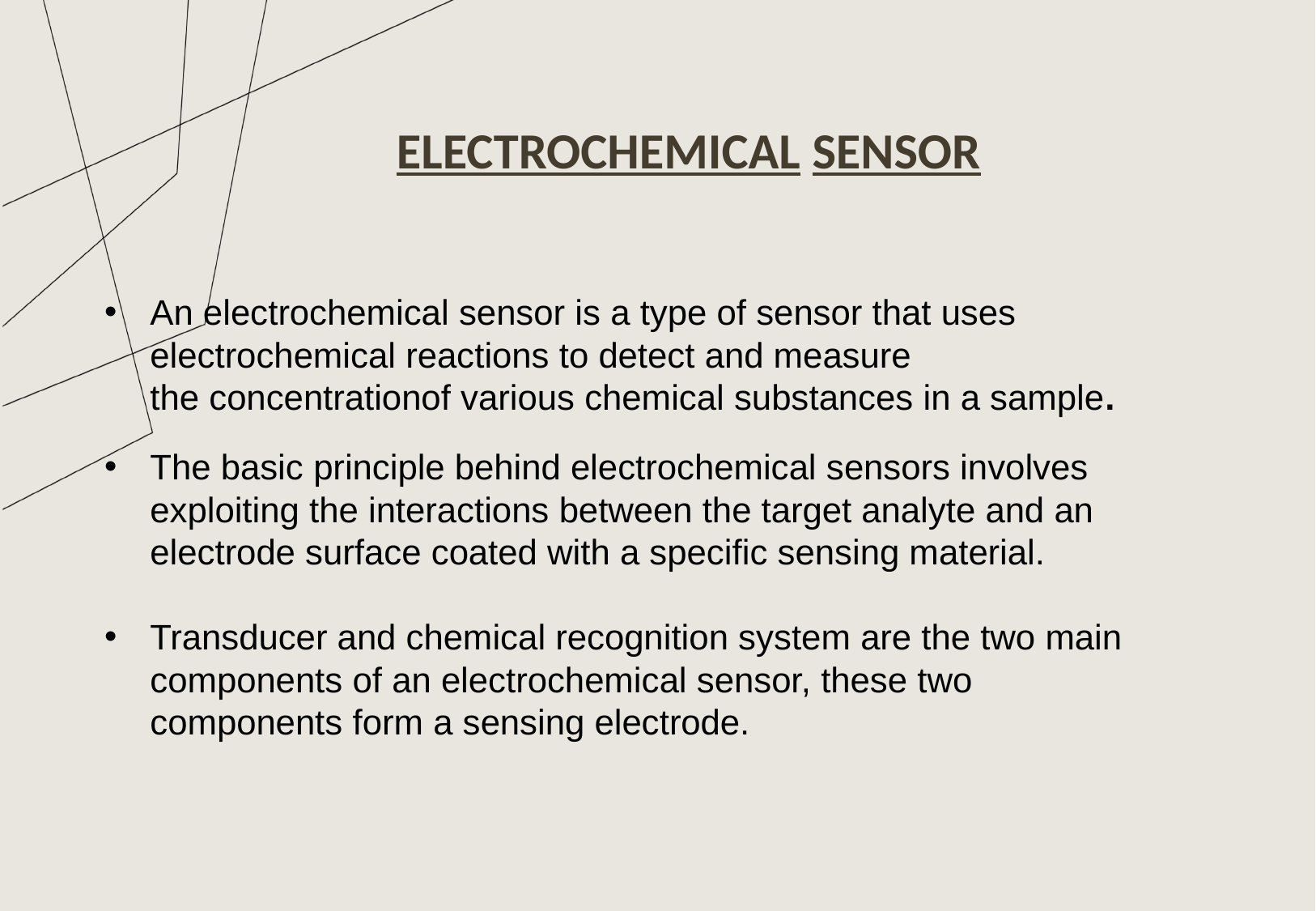

ELECTROCHEMICAL SENSOR
An electrochemical sensor is a type of sensor that uses electrochemical reactions to detect and measure the concentrationof various chemical substances in a sample.

The basic principle behind electrochemical sensors involves exploiting the interactions between the target analyte and an electrode surface coated with a specific sensing material.

Transducer and chemical recognition system are the two main components of an electrochemical sensor, these two components form a sensing electrode.

20XX